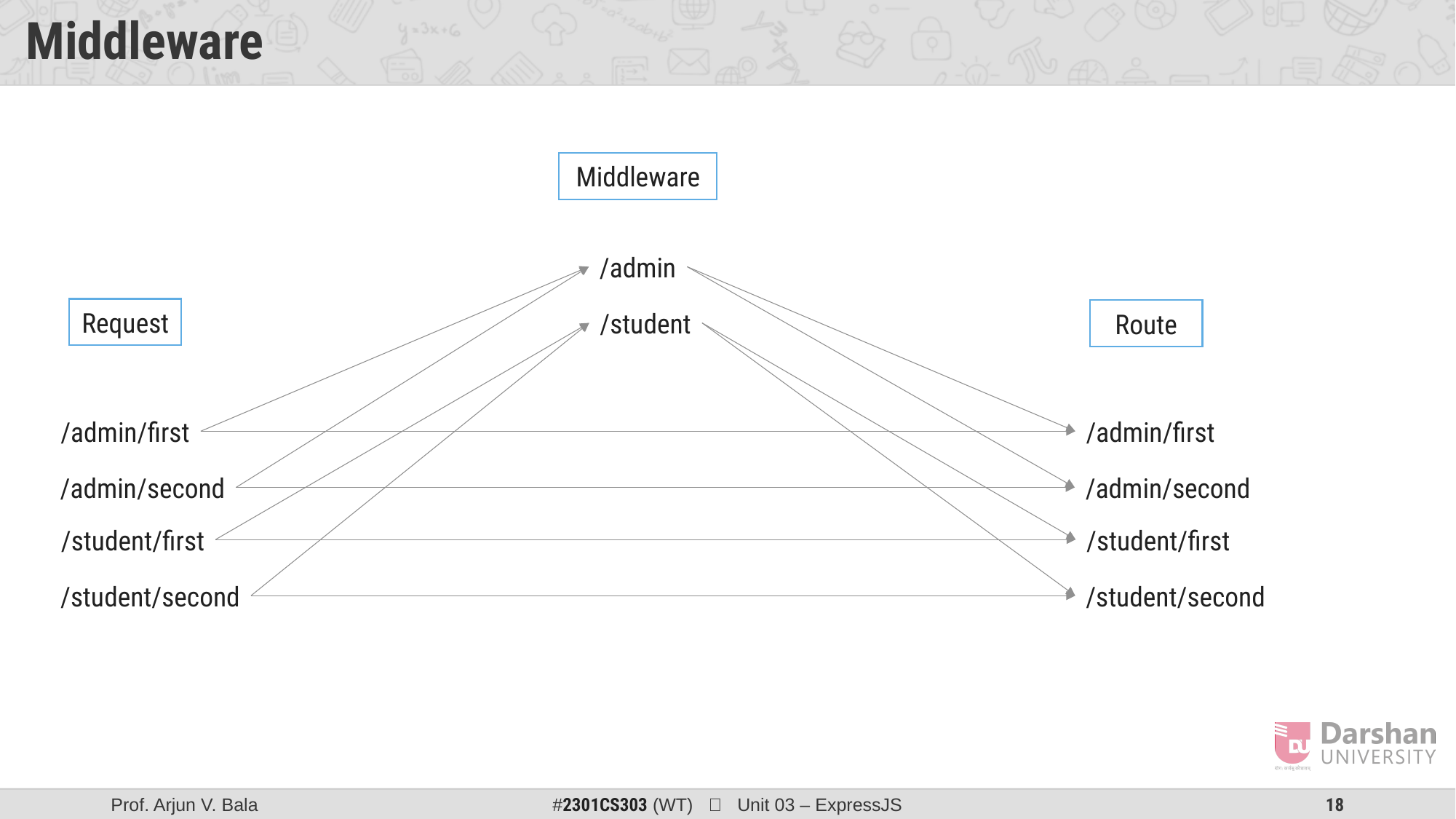

# Middleware
Middleware
/admin
Request
Route
/student
/admin/first
/admin/first
/admin/second
/admin/second
/student/first
/student/first
/student/second
/student/second